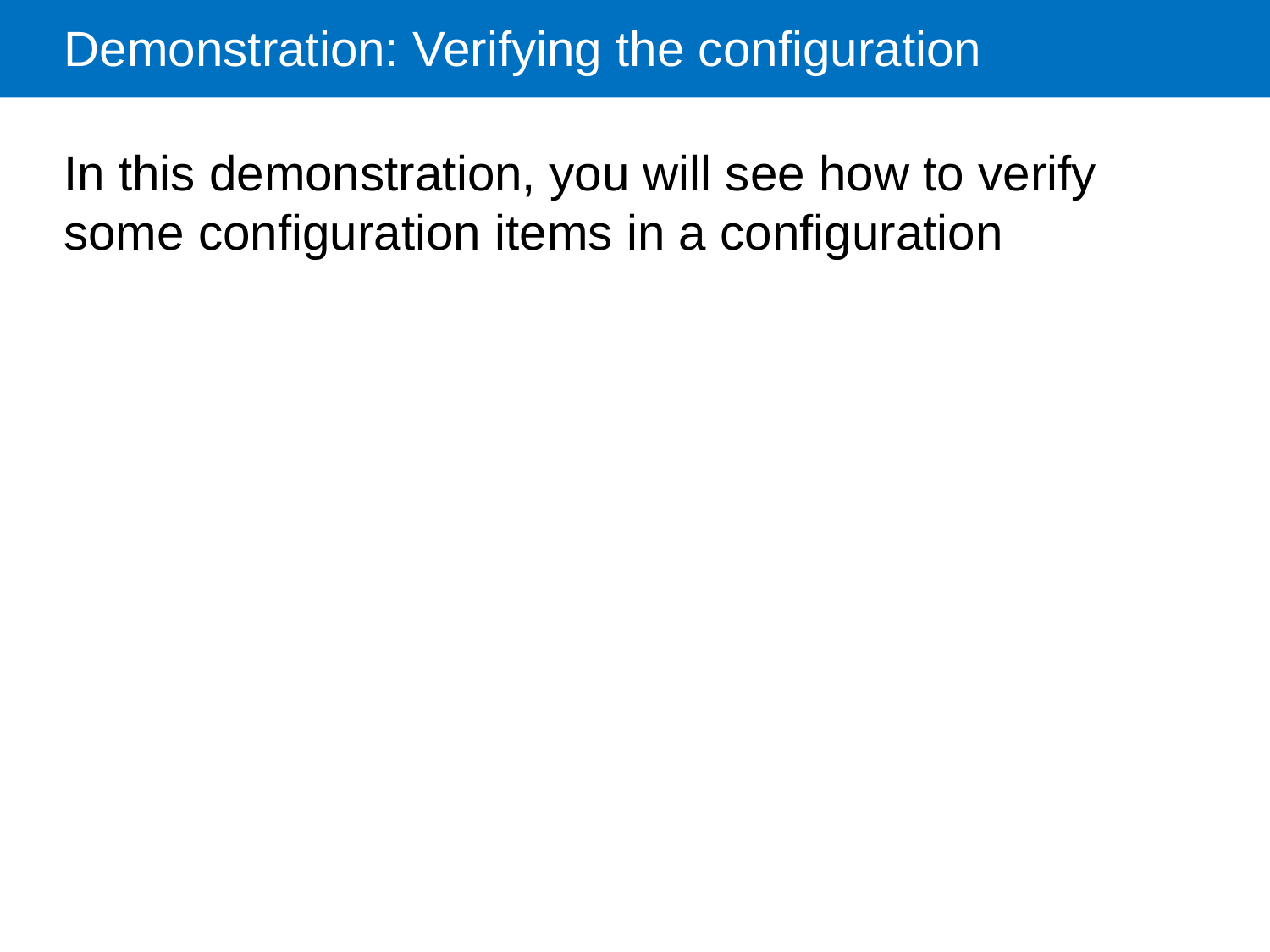

# Demonstration: Verifying the configuration
In this demonstration, you will see how to verify some configuration items in a configuration